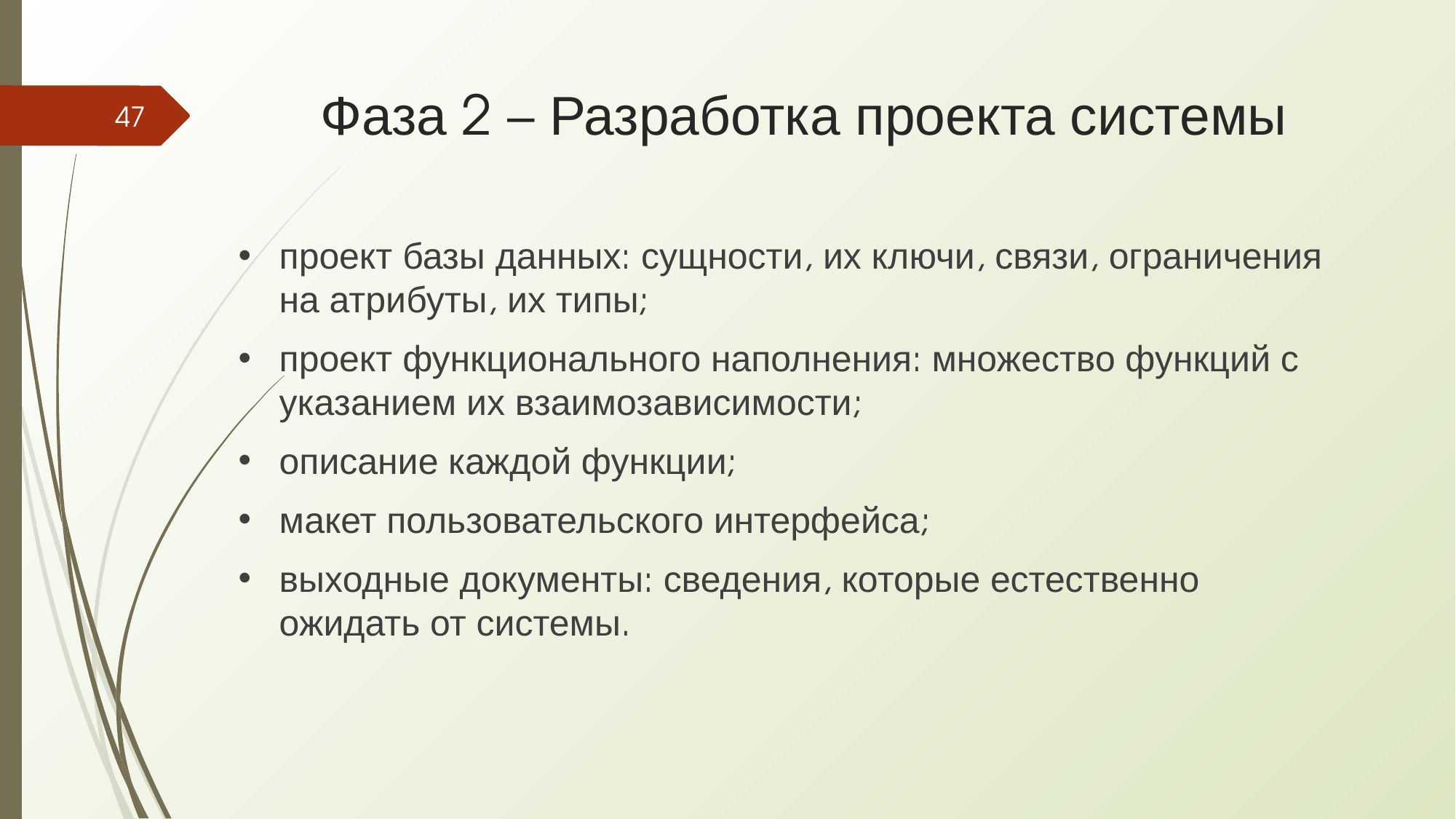

# Фаза 2 – Разработка проекта системы
47
проект базы данных: сущности, их ключи, связи, ограничения на атрибуты, их типы;
проект функционального наполнения: множество функций с указанием их взаимозависимости;
описание каждой функции;
макет пользовательского интерфейса;
выходные документы: сведения, которые естественно ожидать от системы.